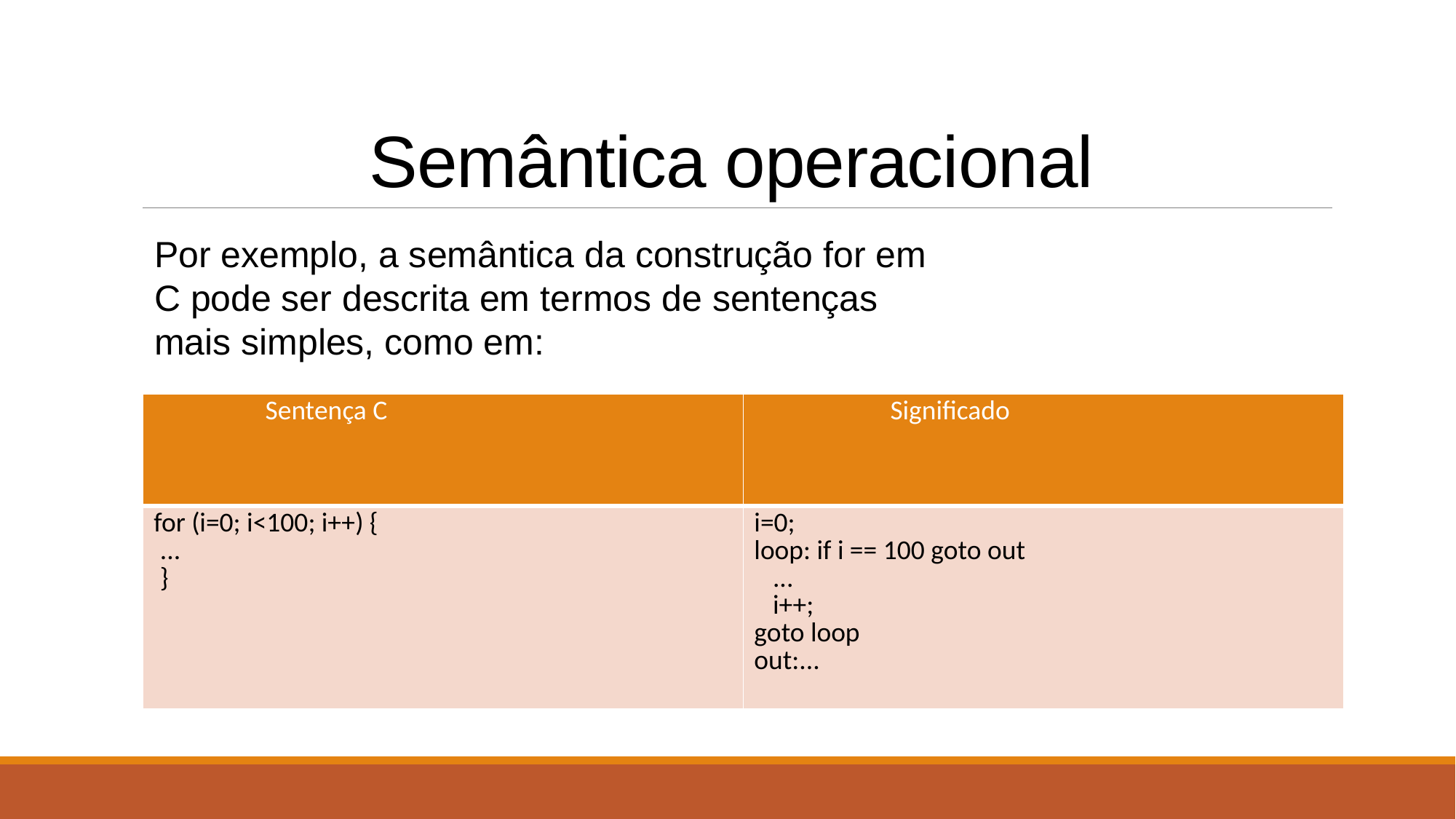

# Semântica operacional
Por exemplo, a semântica da construção for em C pode ser descrita em termos de sentenças mais simples, como em:
| Sentença C | Significado |
| --- | --- |
| for (i=0; i<100; i++) {  ...  } | i=0;  loop: if i == 100 goto out    ...     i++; goto loop  out:... |